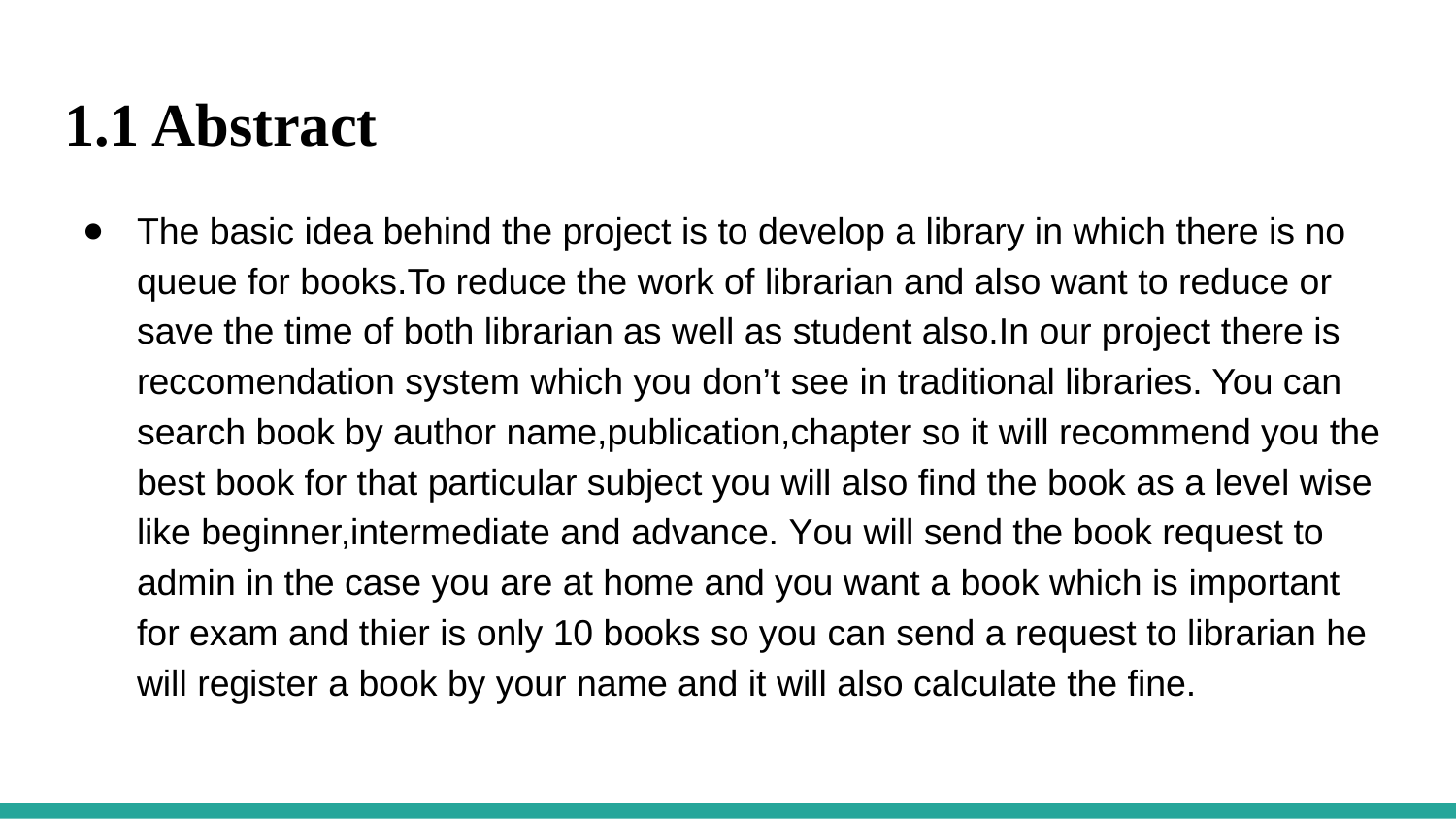

# 1.1 Abstract
The basic idea behind the project is to develop a library in which there is no queue for books.To reduce the work of librarian and also want to reduce or save the time of both librarian as well as student also.In our project there is reccomendation system which you don’t see in traditional libraries. You can search book by author name,publication,chapter so it will recommend you the best book for that particular subject you will also find the book as a level wise like beginner,intermediate and advance. You will send the book request to admin in the case you are at home and you want a book which is important for exam and thier is only 10 books so you can send a request to librarian he will register a book by your name and it will also calculate the fine.